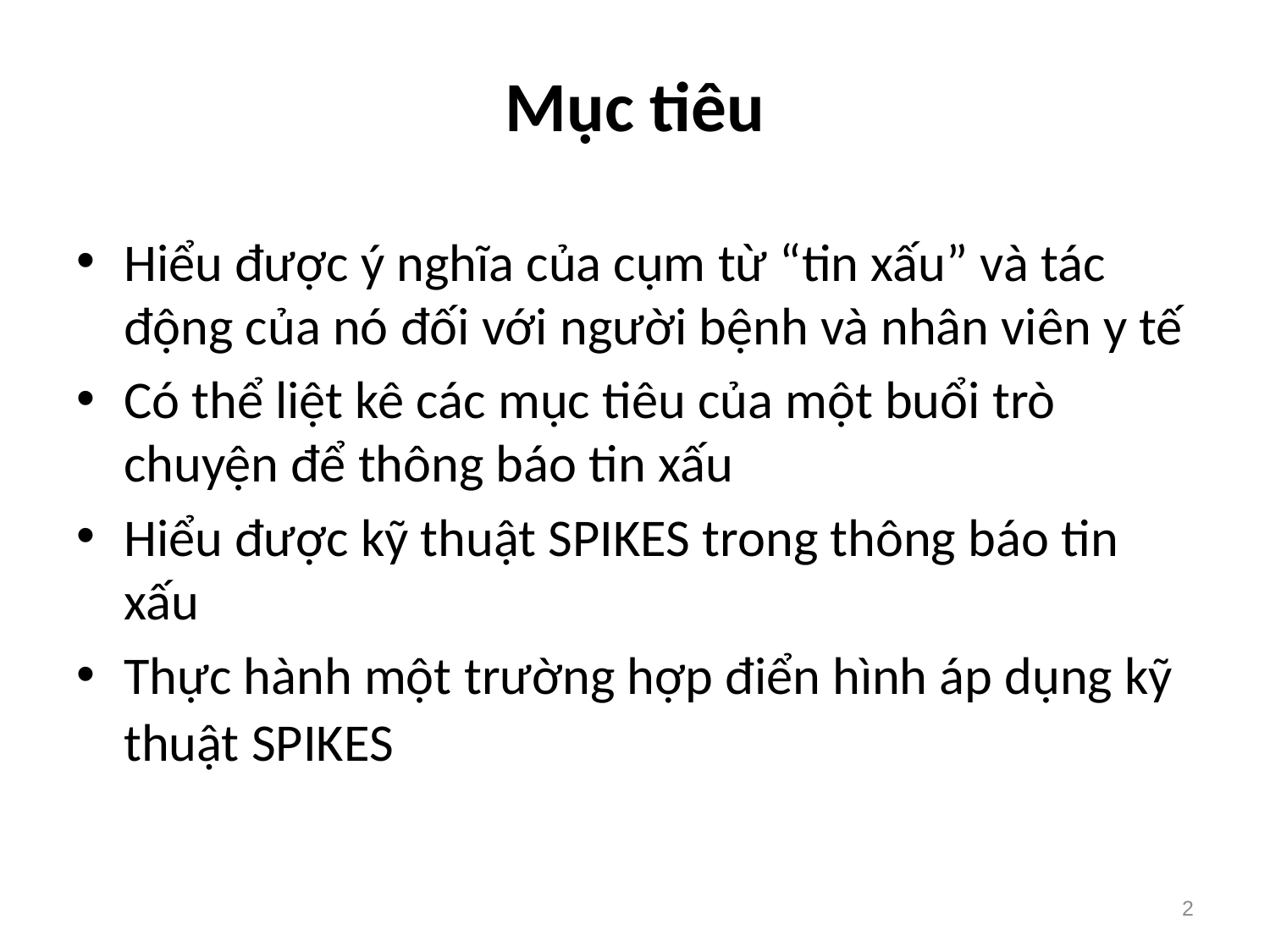

# Mục tiêu
Hiểu được ý nghĩa của cụm từ “tin xấu” và tác động của nó đối với người bệnh và nhân viên y tế
Có thể liệt kê các mục tiêu của một buổi trò chuyện để thông báo tin xấu
Hiểu được kỹ thuật SPIKES trong thông báo tin xấu
Thực hành một trường hợp điển hình áp dụng kỹ thuật SPIKES
2